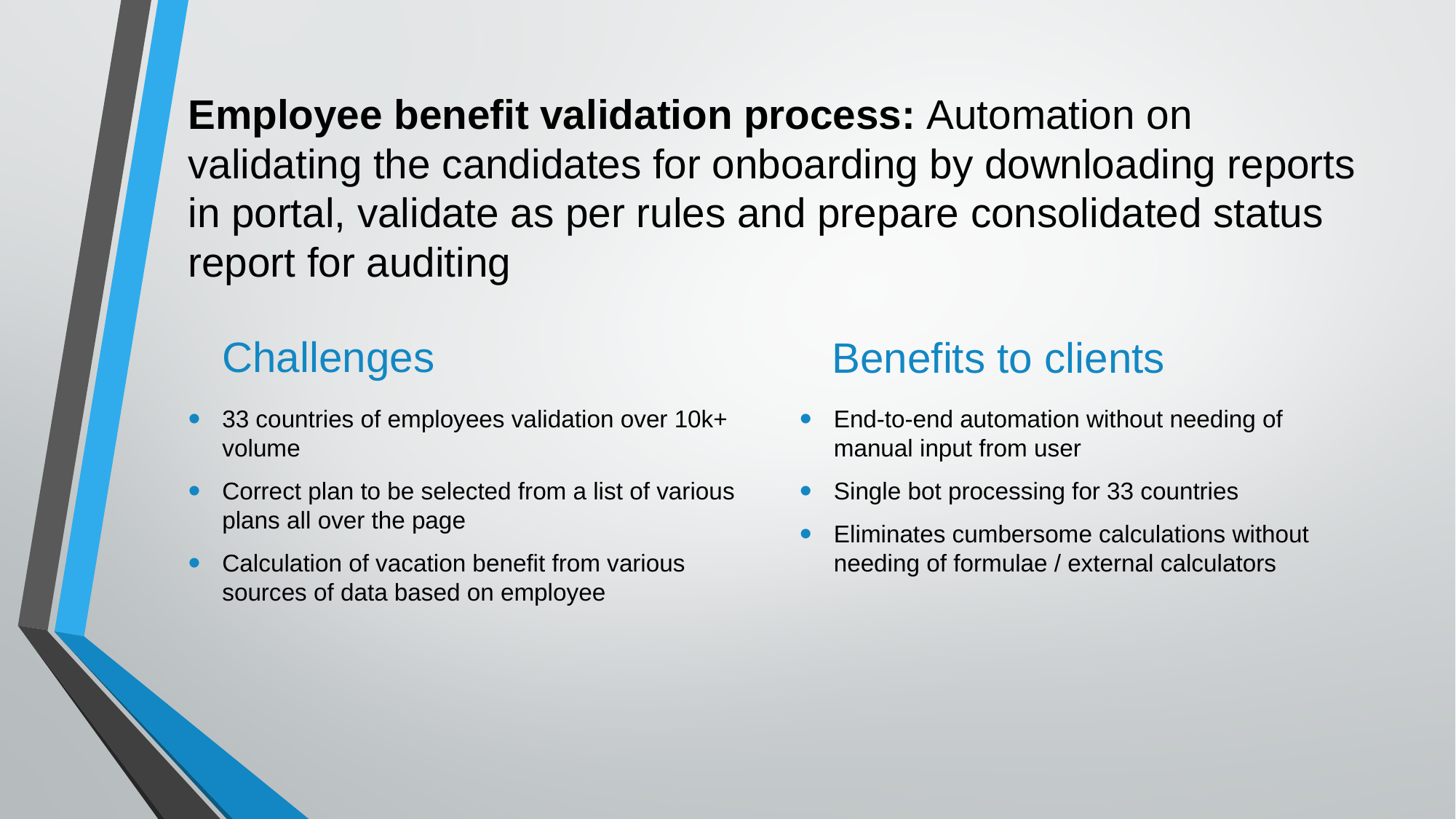

# Employee benefit validation process: Automation on validating the candidates for onboarding by downloading reports in portal, validate as per rules and prepare consolidated status report for auditing
Challenges
Benefits to clients
33 countries of employees validation over 10k+ volume
Correct plan to be selected from a list of various plans all over the page
Calculation of vacation benefit from various sources of data based on employee
End-to-end automation without needing of manual input from user
Single bot processing for 33 countries
Eliminates cumbersome calculations without needing of formulae / external calculators